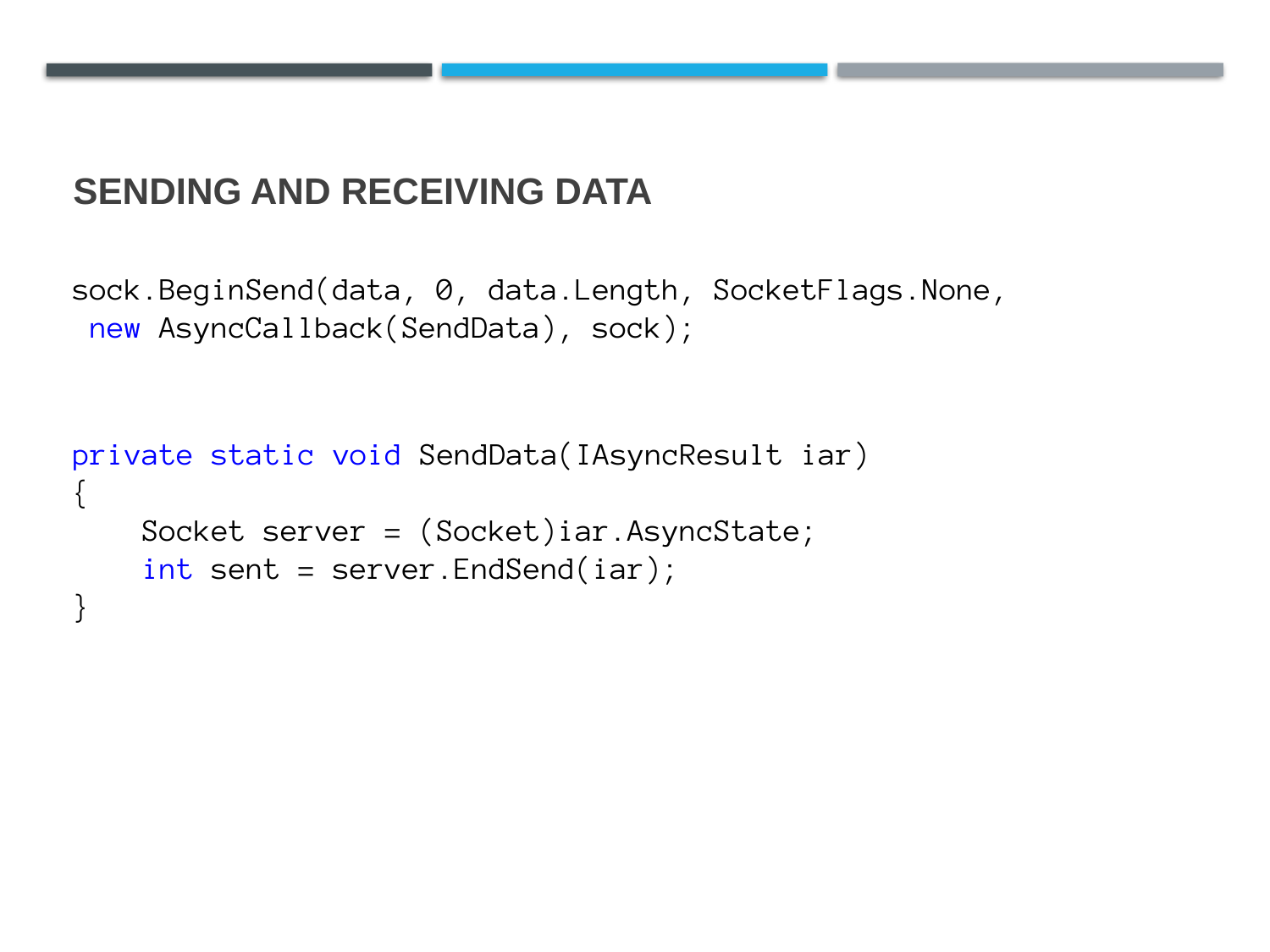

# Sending and Receiving Data
sock.BeginSend(data, 0, data.Length, SocketFlags.None,
 new AsyncCallback(SendData), sock);

private static void SendData(IAsyncResult iar)
{
    Socket server = (Socket)iar.AsyncState;
    int sent = server.EndSend(iar);
}